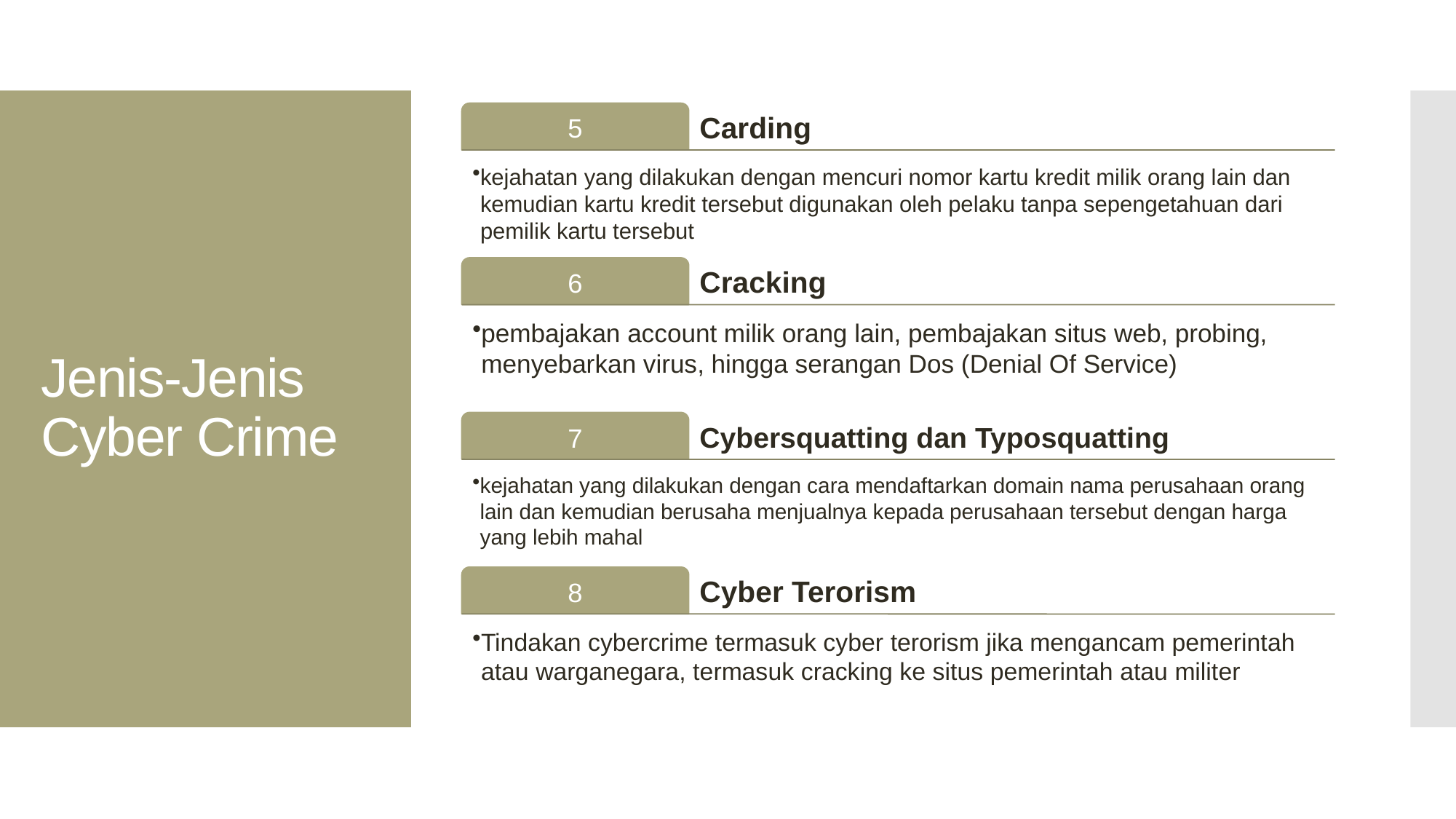

5
Carding
kejahatan yang dilakukan dengan mencuri nomor kartu kredit milik orang lain dan kemudian kartu kredit tersebut digunakan oleh pelaku tanpa sepengetahuan dari pemilik kartu tersebut
6
Cracking
pembajakan account milik orang lain, pembajakan situs web, probing, menyebarkan virus, hingga serangan Dos (Denial Of Service)
7
Cybersquatting dan Typosquatting
kejahatan yang dilakukan dengan cara mendaftarkan domain nama perusahaan orang lain dan kemudian berusaha menjualnya kepada perusahaan tersebut dengan harga yang lebih mahal
8
Cyber Terorism
Tindakan cybercrime termasuk cyber terorism jika mengancam pemerintah atau warganegara, termasuk cracking ke situs pemerintah atau militer
# Jenis-Jenis Cyber Crime